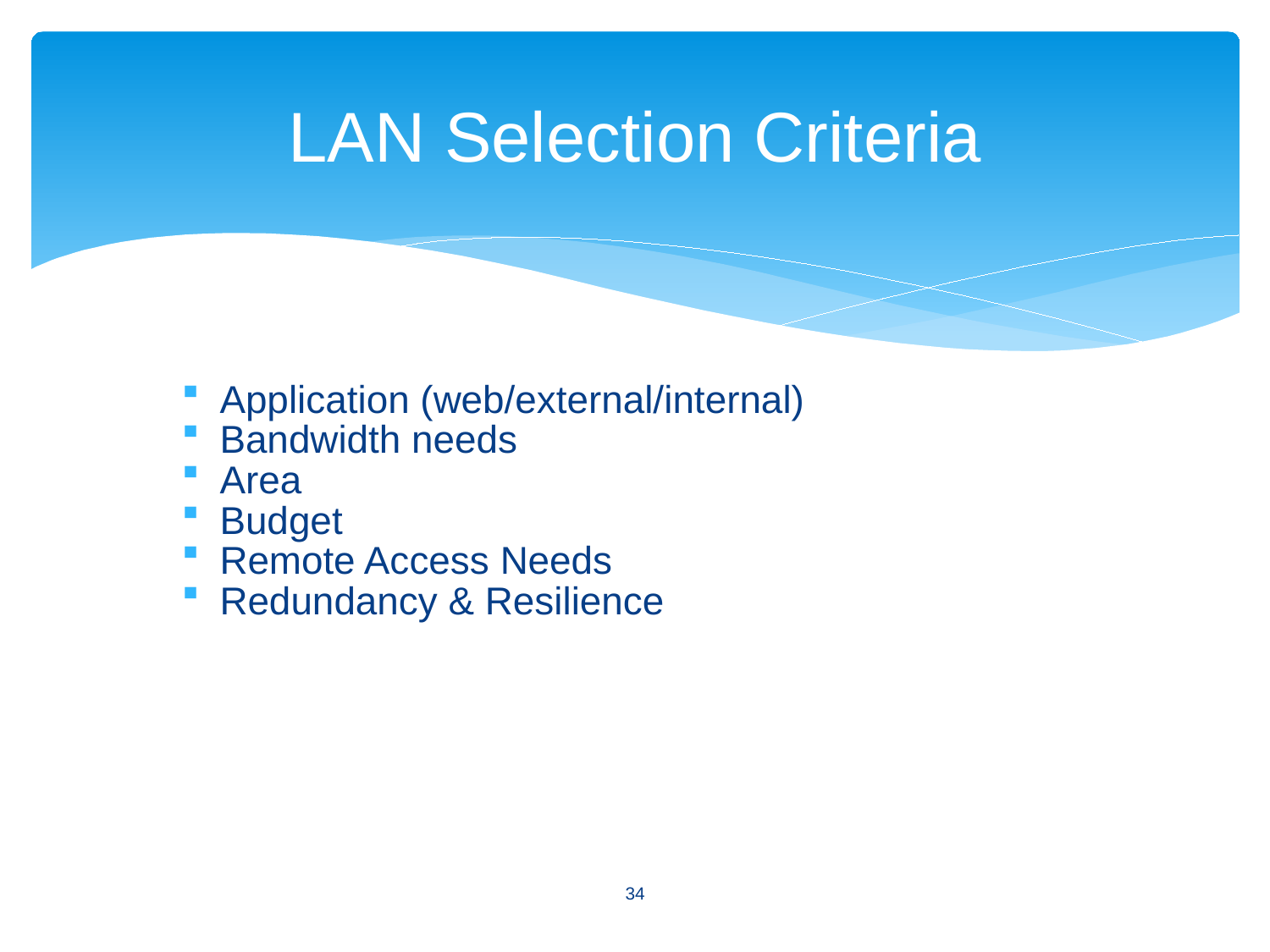

# LAN Selection Criteria
Application (web/external/internal)
Bandwidth needs
Area
Budget
Remote Access Needs
Redundancy & Resilience
34